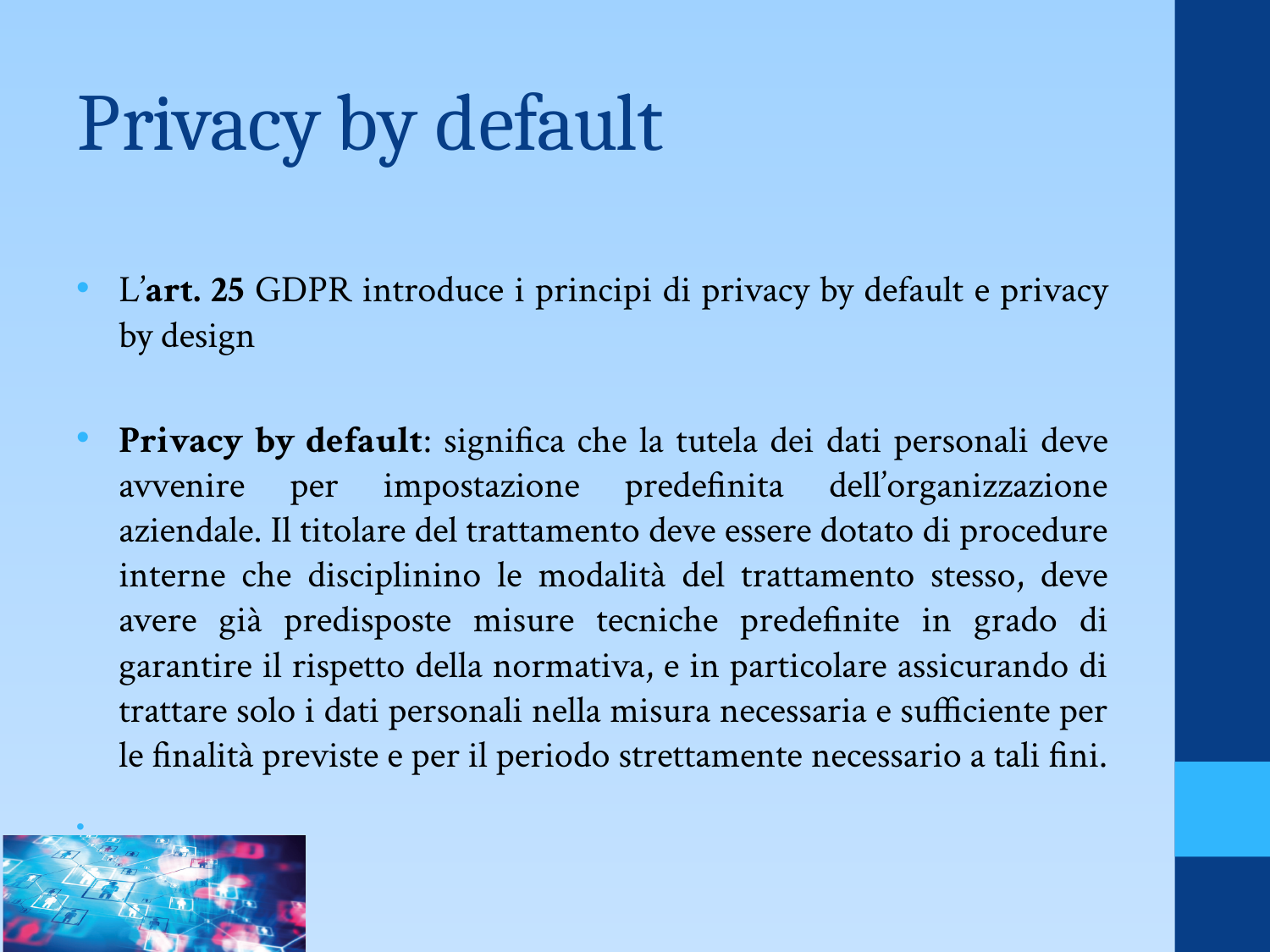

# Privacy by default

L’art. 25 GDPR introduce i principi di privacy by default e privacy by design

Privacy by default: significa che la tutela dei dati personali deve avvenire per impostazione predefinita dell’organizzazione aziendale. Il titolare del trattamento deve essere dotato di procedure interne che disciplinino le modalità del trattamento stesso, deve avere già predisposte misure tecniche predefinite in grado di garantire il rispetto della normativa, e in particolare assicurando di trattare solo i dati personali nella misura necessaria e sufficiente per le finalità previste e per il periodo strettamente necessario a tali fini.